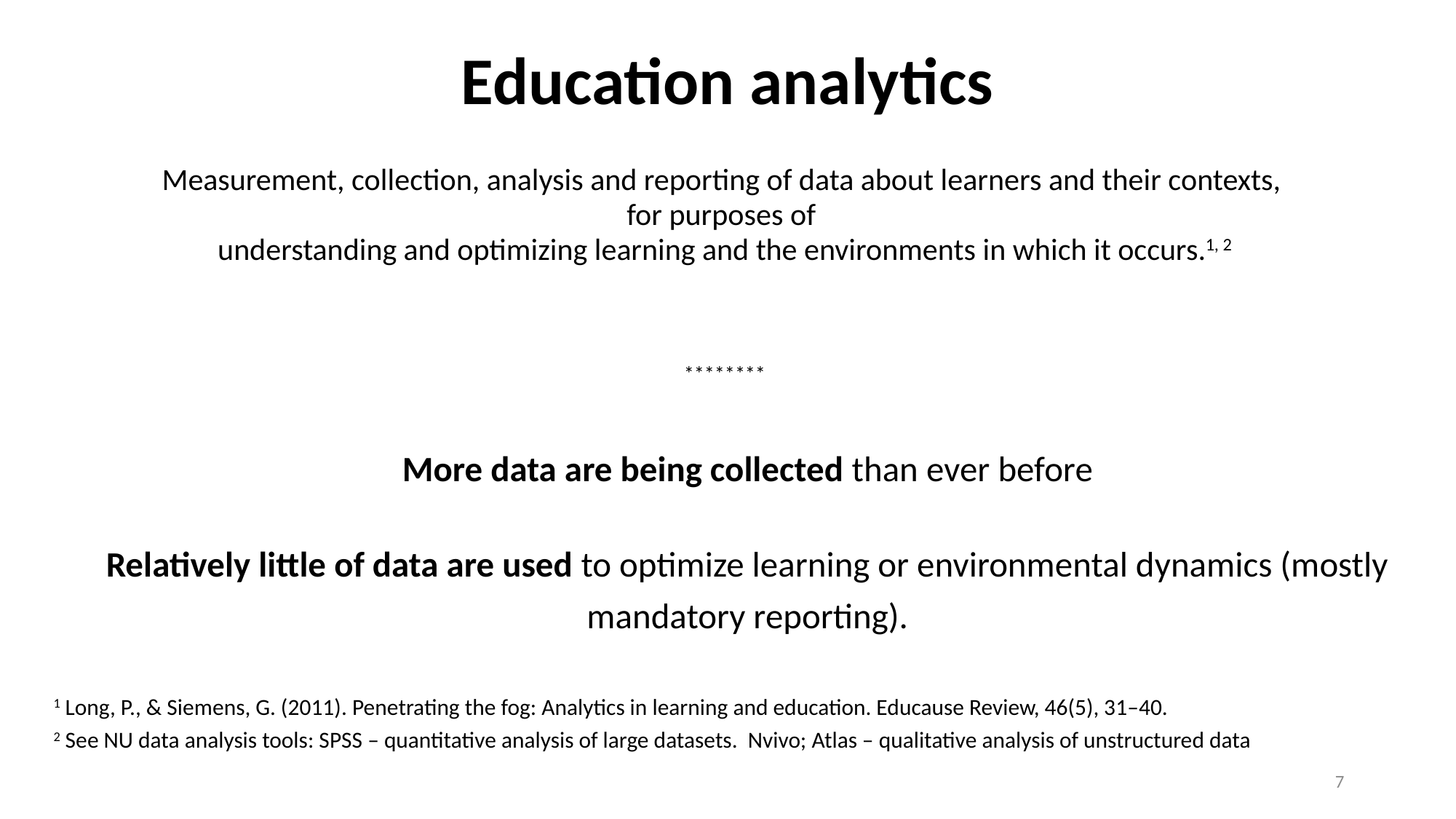

# Education analytics
Measurement, collection, analysis and reporting of data about learners and their contexts,
for purposes of
understanding and optimizing learning and the environments in which it occurs.1, 2

********

More data are being collected than ever before

Relatively little of data are used to optimize learning or environmental dynamics (mostly mandatory reporting).

1 Long, P., & Siemens, G. (2011). Penetrating the fog: Analytics in learning and education. Educause Review, 46(5), 31–40.
2 See NU data analysis tools: SPSS – quantitative analysis of large datasets.  Nvivo; Atlas – qualitative analysis of unstructured data

7